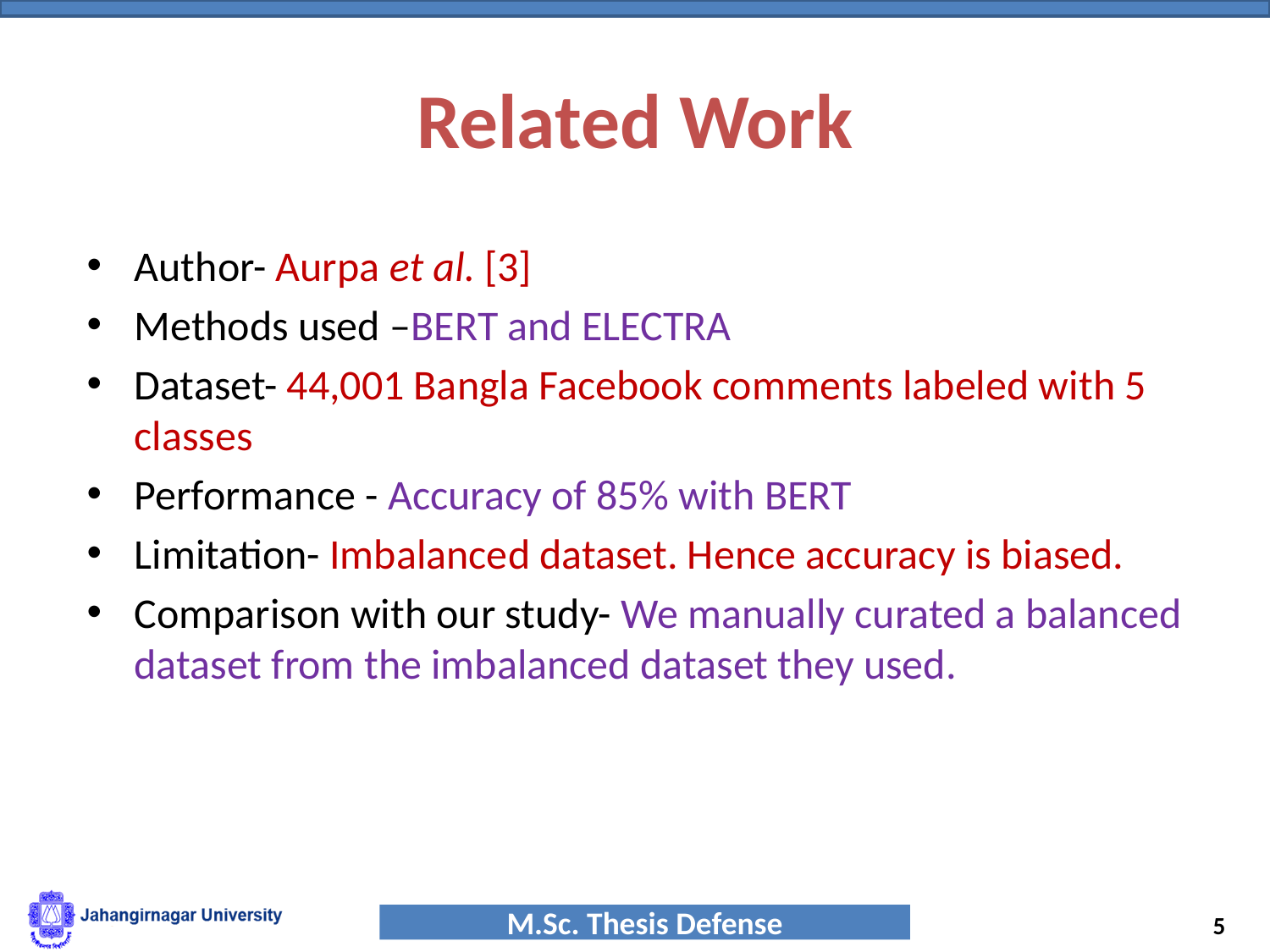

# Related Work
Author- Aurpa et al. [3]
Methods used –BERT and ELECTRA
Dataset- 44,001 Bangla Facebook comments labeled with 5 classes
Performance - Accuracy of 85% with BERT
Limitation- Imbalanced dataset. Hence accuracy is biased.
Comparison with our study- We manually curated a balanced dataset from the imbalanced dataset they used.

5